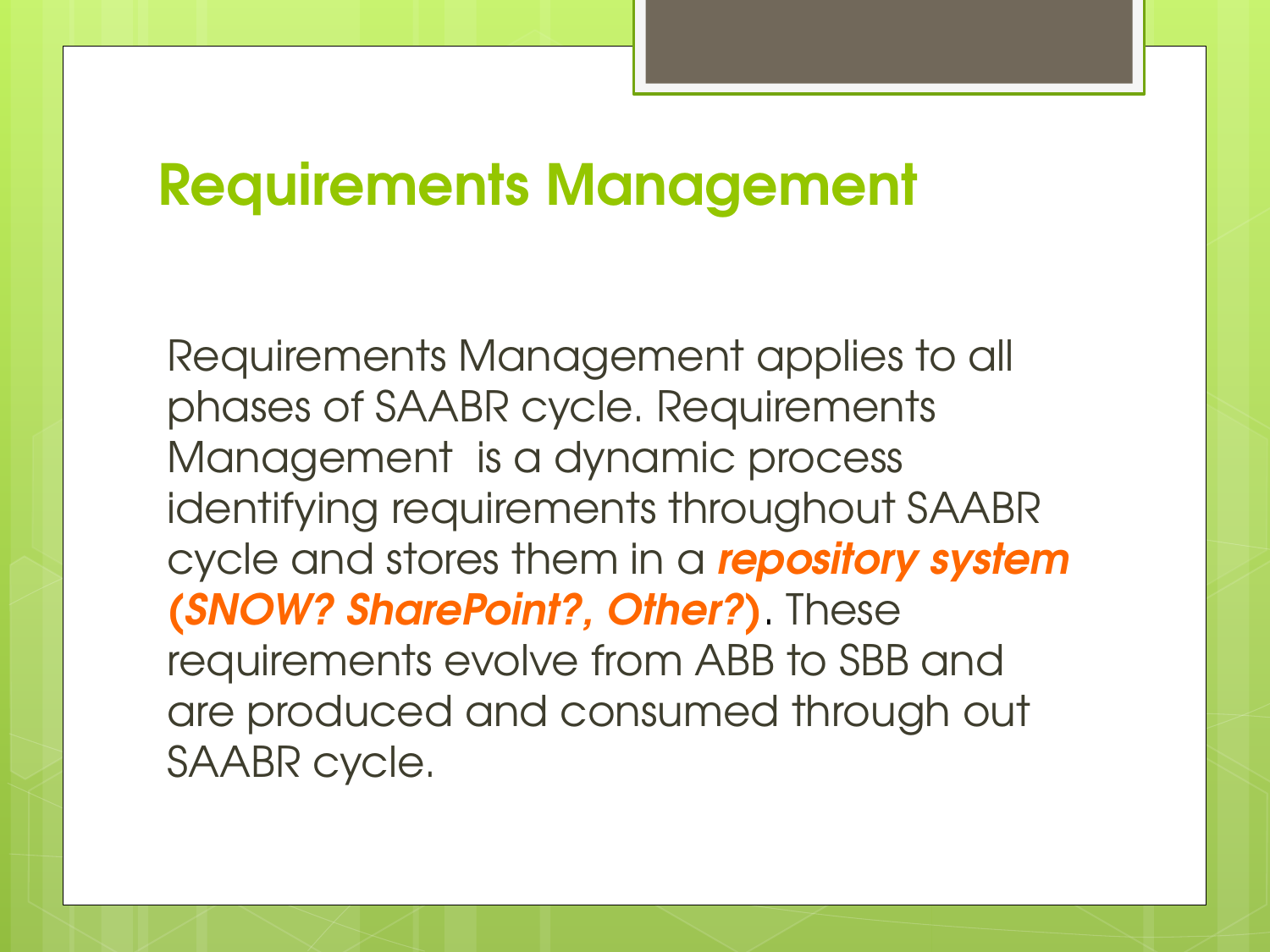

# Requirements Management
Requirements Management applies to all phases of SAABR cycle. Requirements Management  is a dynamic process identifying requirements throughout SAABR cycle and stores them in a repository system (SNOW? SharePoint?, Other?). These requirements evolve from ABB to SBB and are produced and consumed through out SAABR cycle.